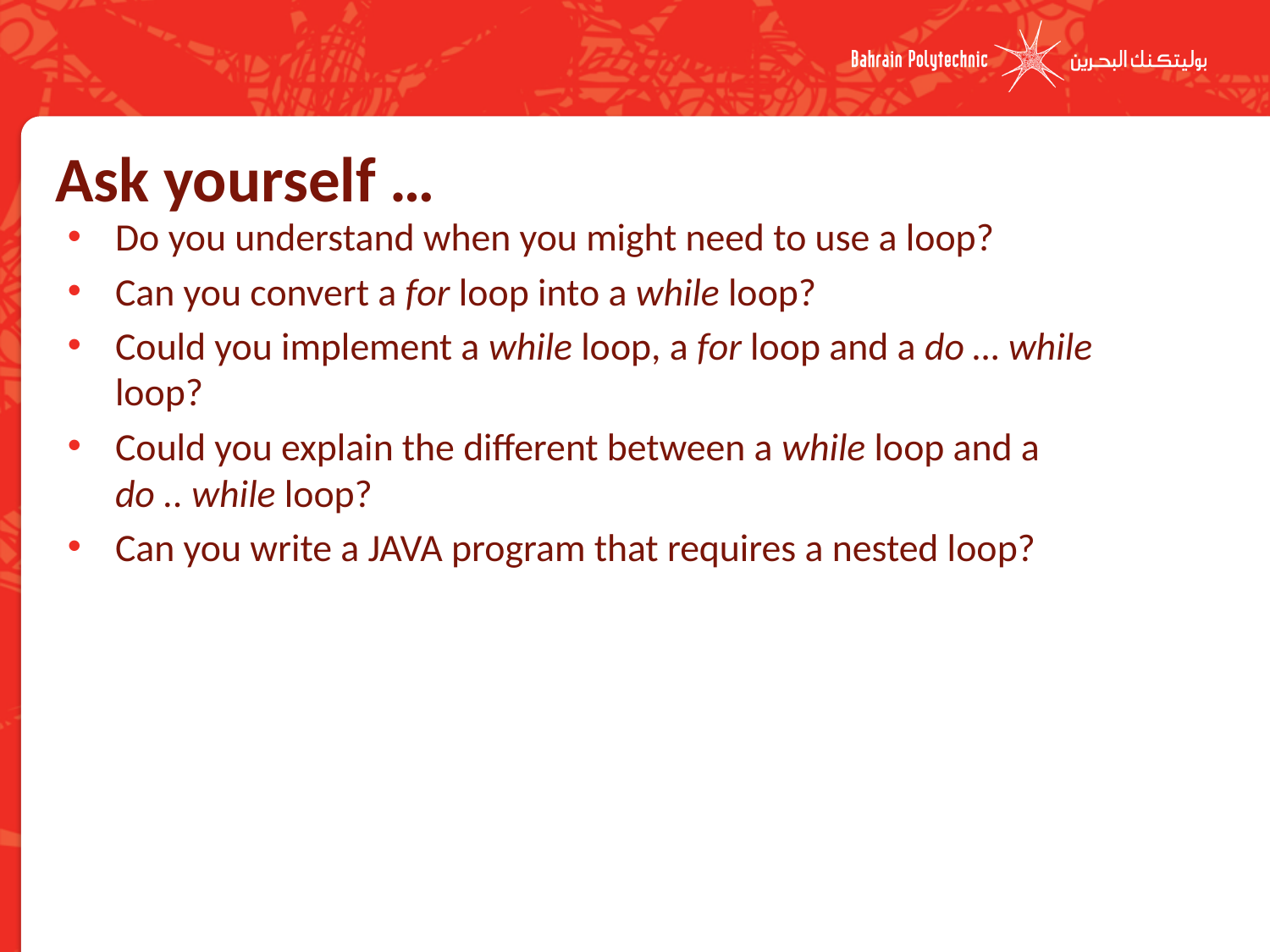

# Ask yourself …
Do you understand when you might need to use a loop?
Can you convert a for loop into a while loop?
Could you implement a while loop, a for loop and a do … while loop?
Could you explain the different between a while loop and a do .. while loop?
Can you write a JAVA program that requires a nested loop?

35